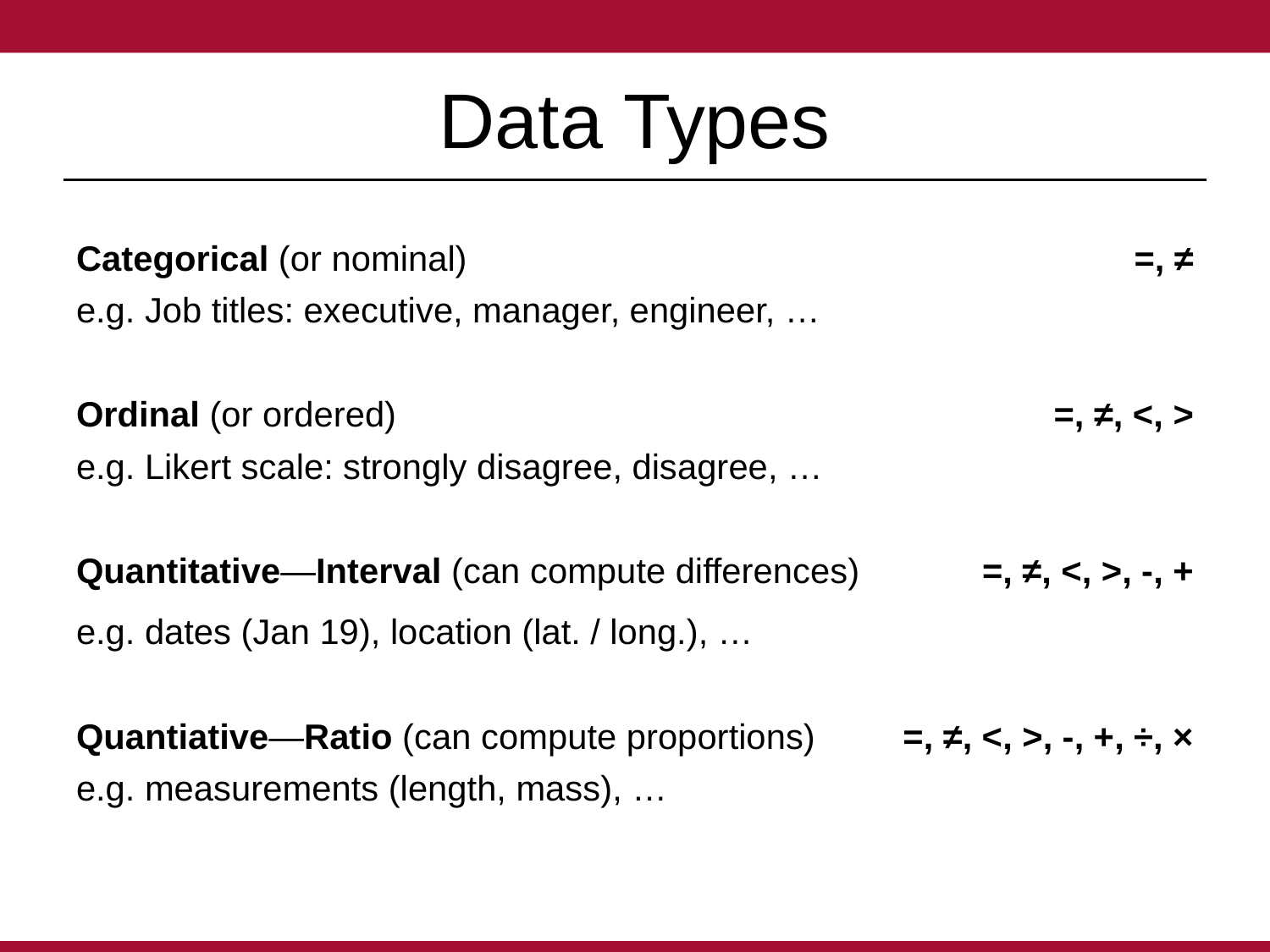

# Data Types
| Categorical (or nominal) | =, ≠ |
| --- | --- |
| e.g. Job titles: executive, manager, engineer, … |  |
|  |  |
| Ordinal (or ordered) | =, ≠, <, > |
| e.g. Likert scale: strongly disagree, disagree, … |  |
|  |  |
| Quantitative—Interval (can compute differences) | =, ≠, <, >, -, + |
| e.g. dates (Jan 19), location (lat. / long.), … |  |
|  |  |
| Quantiative—Ratio (can compute proportions) | =, ≠, <, >, -, +, ÷, × |
| e.g. measurements (length, mass), … |  |